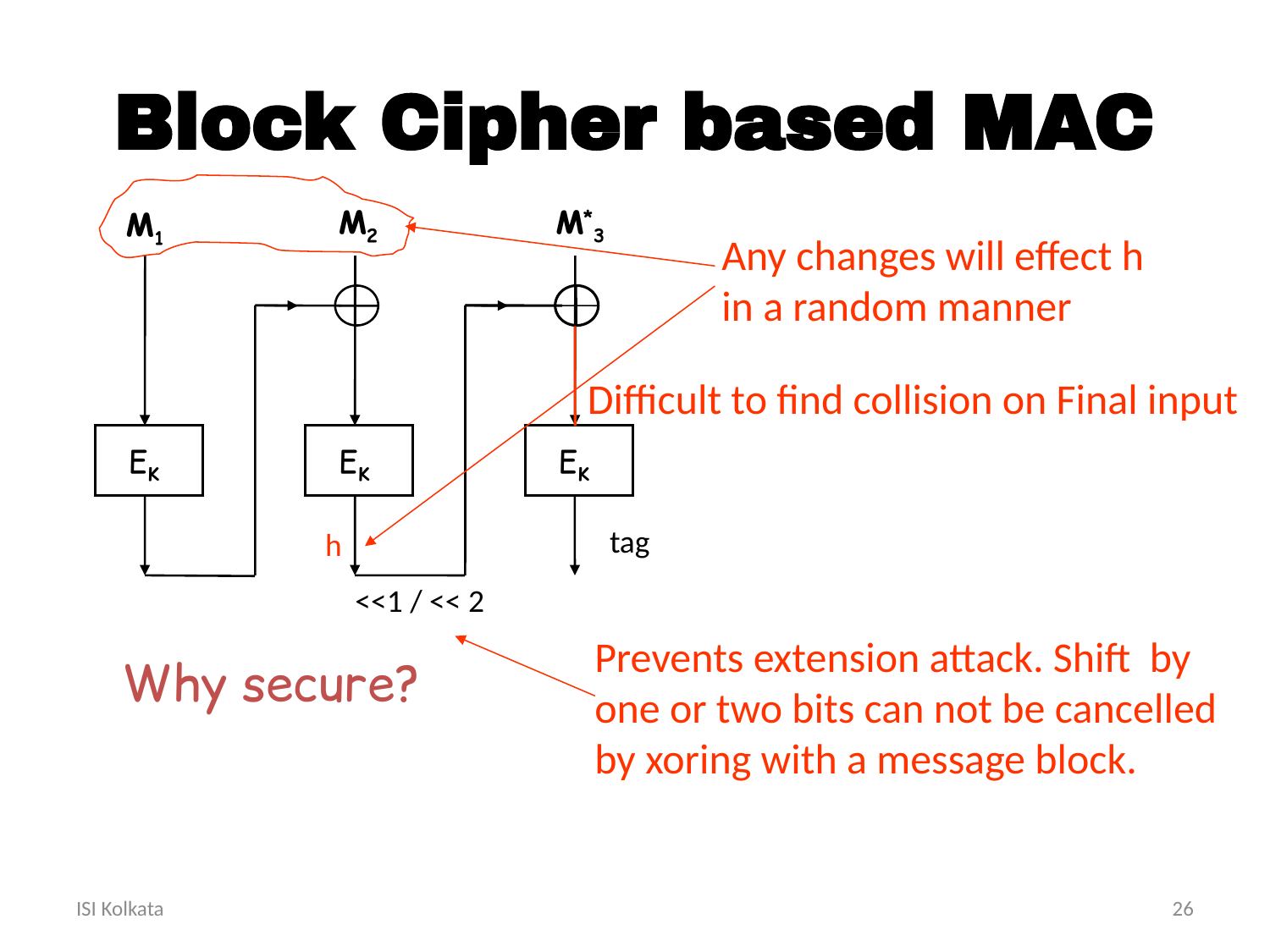

Block Cipher based MAC

M2
M*3
M1
Any changes will effect h in a random manner

Difficult to find collision on Final input

EK
EK
EK

tag
h
<<1 / << 2

Prevents extension attack. Shift  by one or two bits can not be cancelled by xoring with a message block.

Why secure?

ISI Kolkata
26